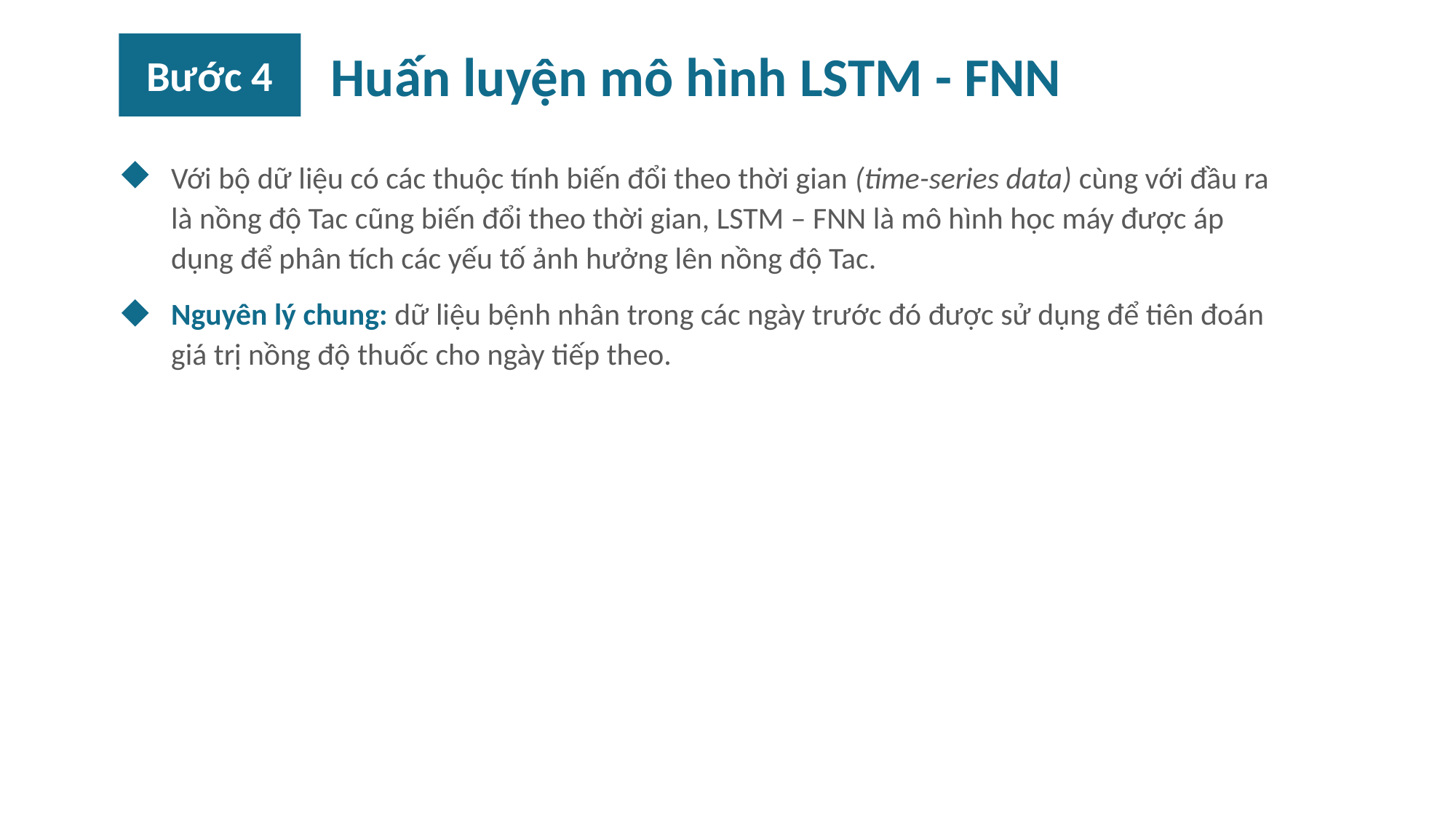

Bước 4
Huấn luyện mô hình LSTM - FNN
Với bộ dữ liệu có các thuộc tính biến đổi theo thời gian (time-series data) cùng với đầu ra là nồng độ Tac cũng biến đổi theo thời gian, LSTM – FNN là mô hình học máy được áp dụng để phân tích các yếu tố ảnh hưởng lên nồng độ Tac.

Nguyên lý chung: dữ liệu bệnh nhân trong các ngày trước đó được sử dụng để tiên đoán giá trị nồng độ thuốc cho ngày tiếp theo.